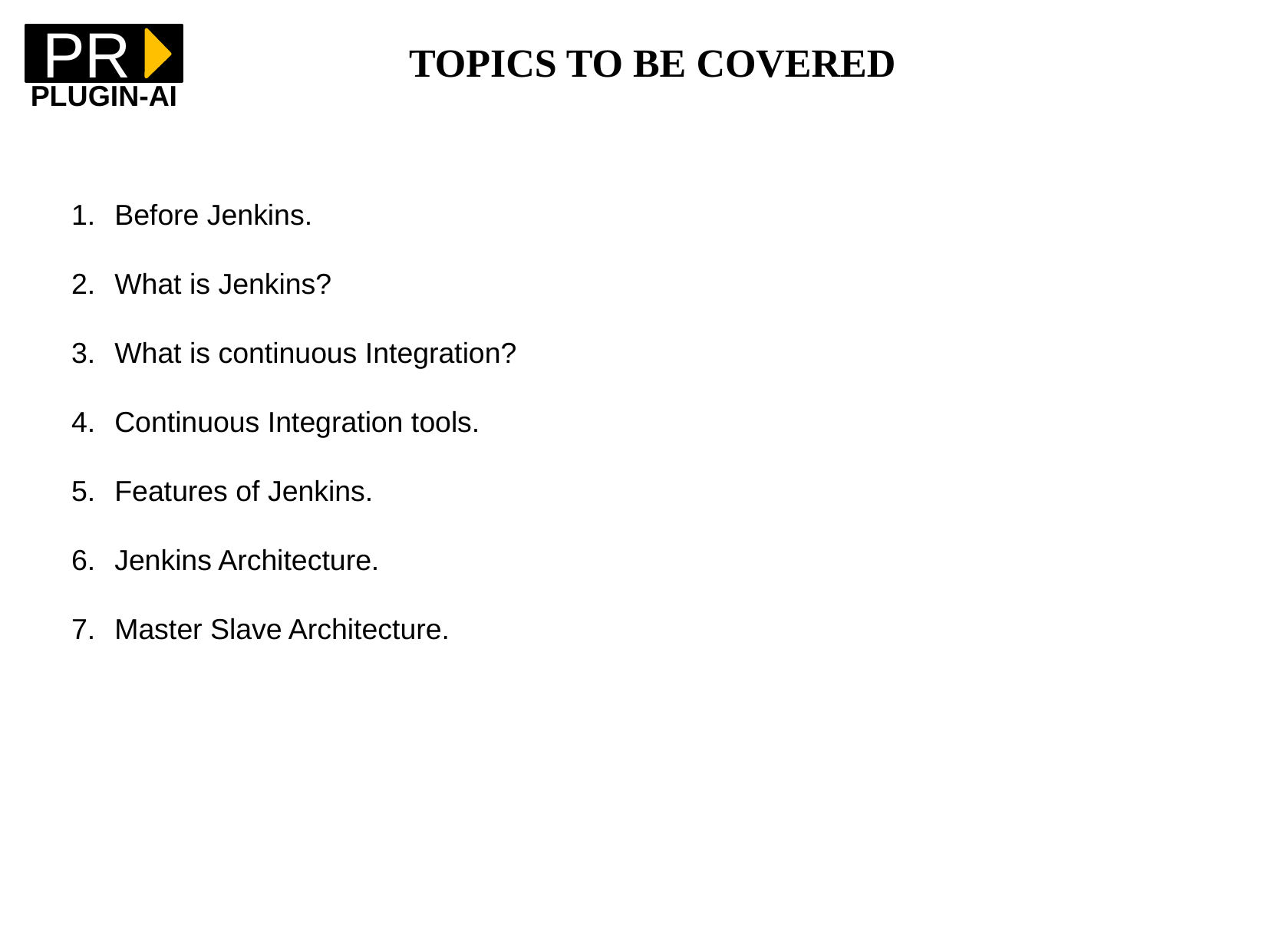

PR

TOPICS TO BE COVERED

PLUGIN-AI
Before Jenkins.

What is Jenkins?

What is continuous Integration?

Continuous Integration tools.

Features of Jenkins.

Jenkins Architecture.

Master Slave Architecture.